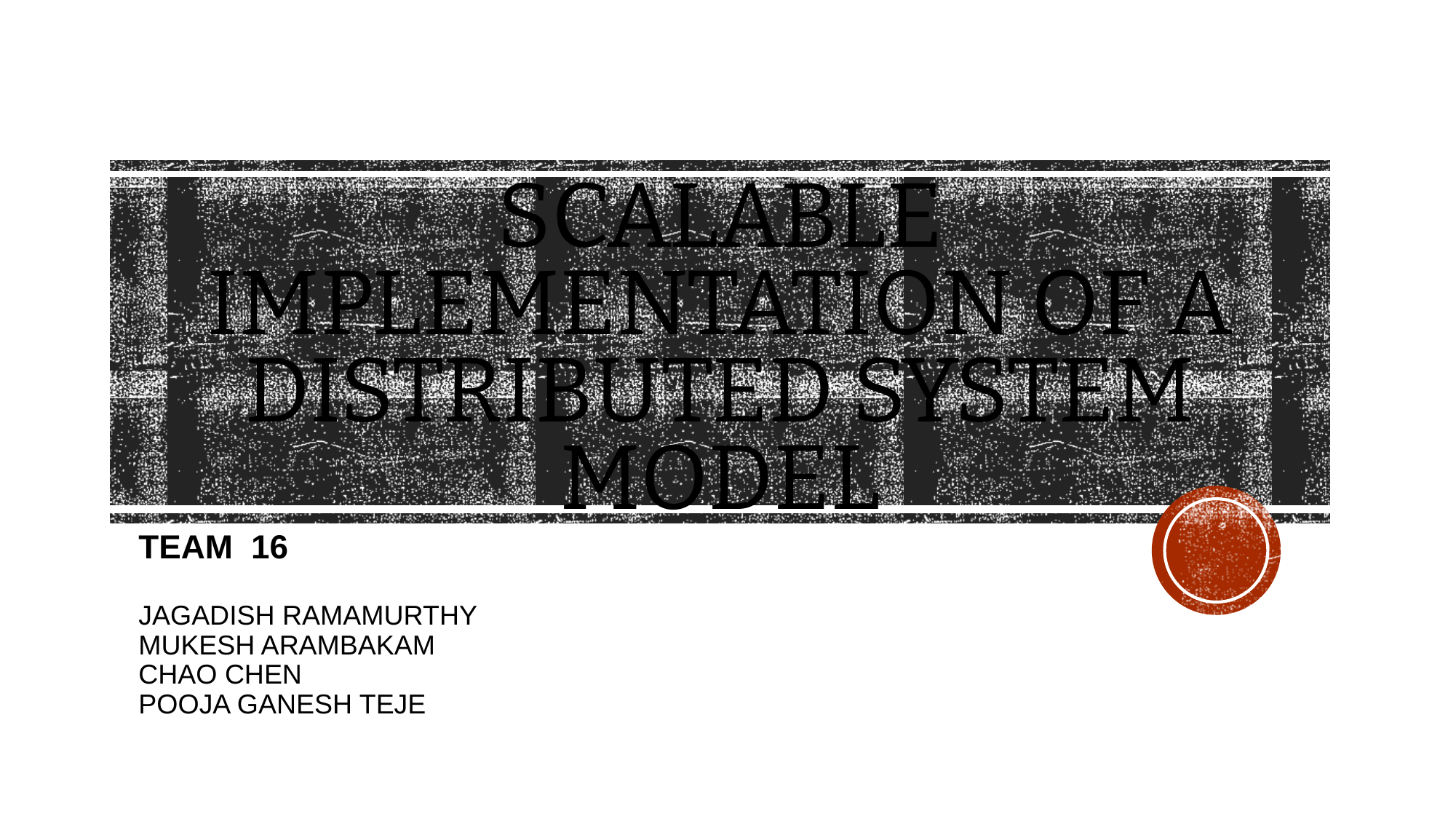

# Scalable implementation of a distributed system model
TEAM  16

JAGADISH RAMAMURTHY
MUKESH ARAMBAKAM
CHAO CHEN
POOJA GANESH TEJE